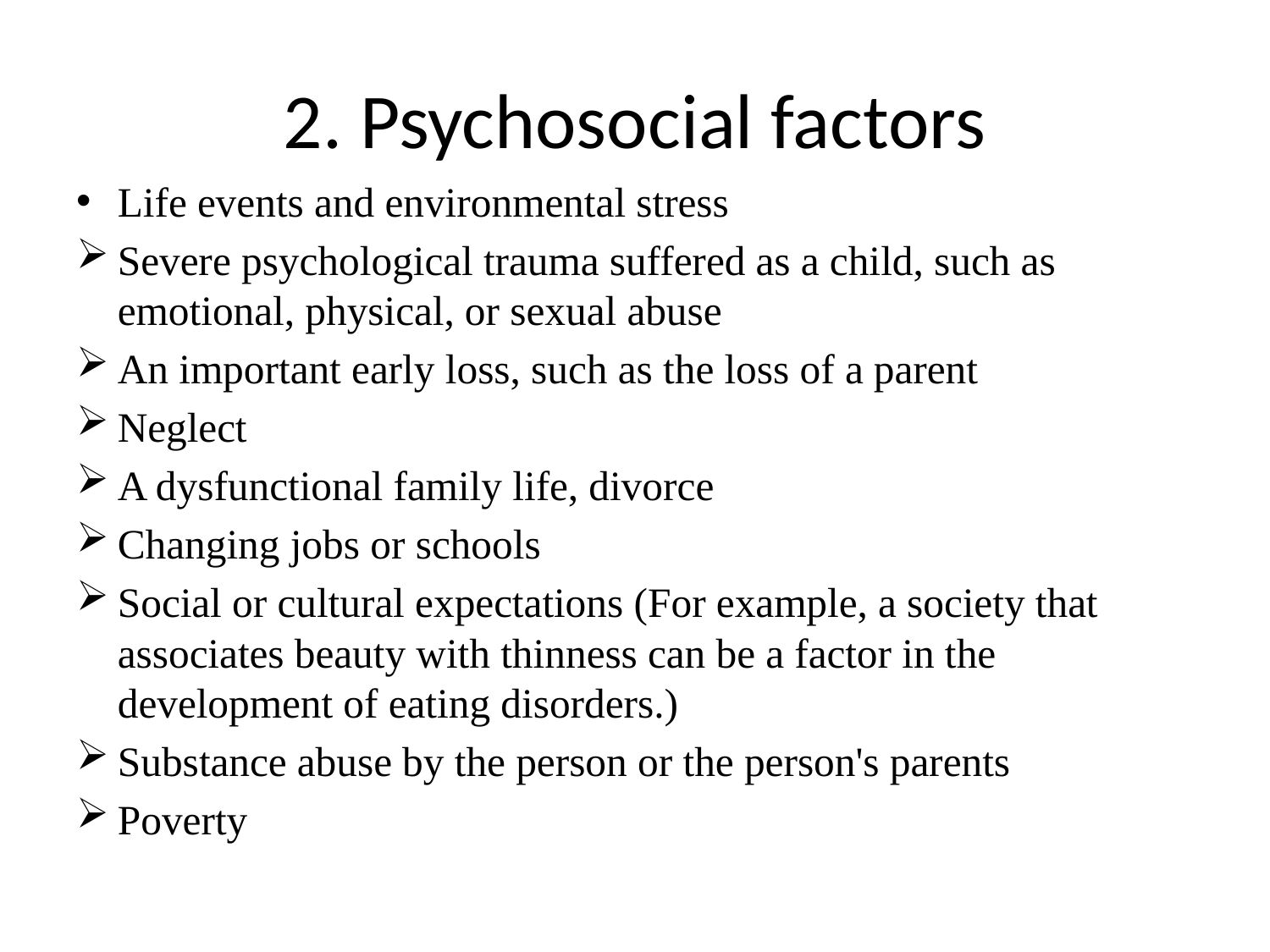

# 2. Psychosocial factors
Life events and environmental stress
Severe psychological trauma suffered as a child, such as emotional, physical, or sexual abuse
An important early loss, such as the loss of a parent
Neglect
A dysfunctional family life, divorce
Changing jobs or schools
Social or cultural expectations (For example, a society that associates beauty with thinness can be a factor in the development of eating disorders.)
Substance abuse by the person or the person's parents
Poverty